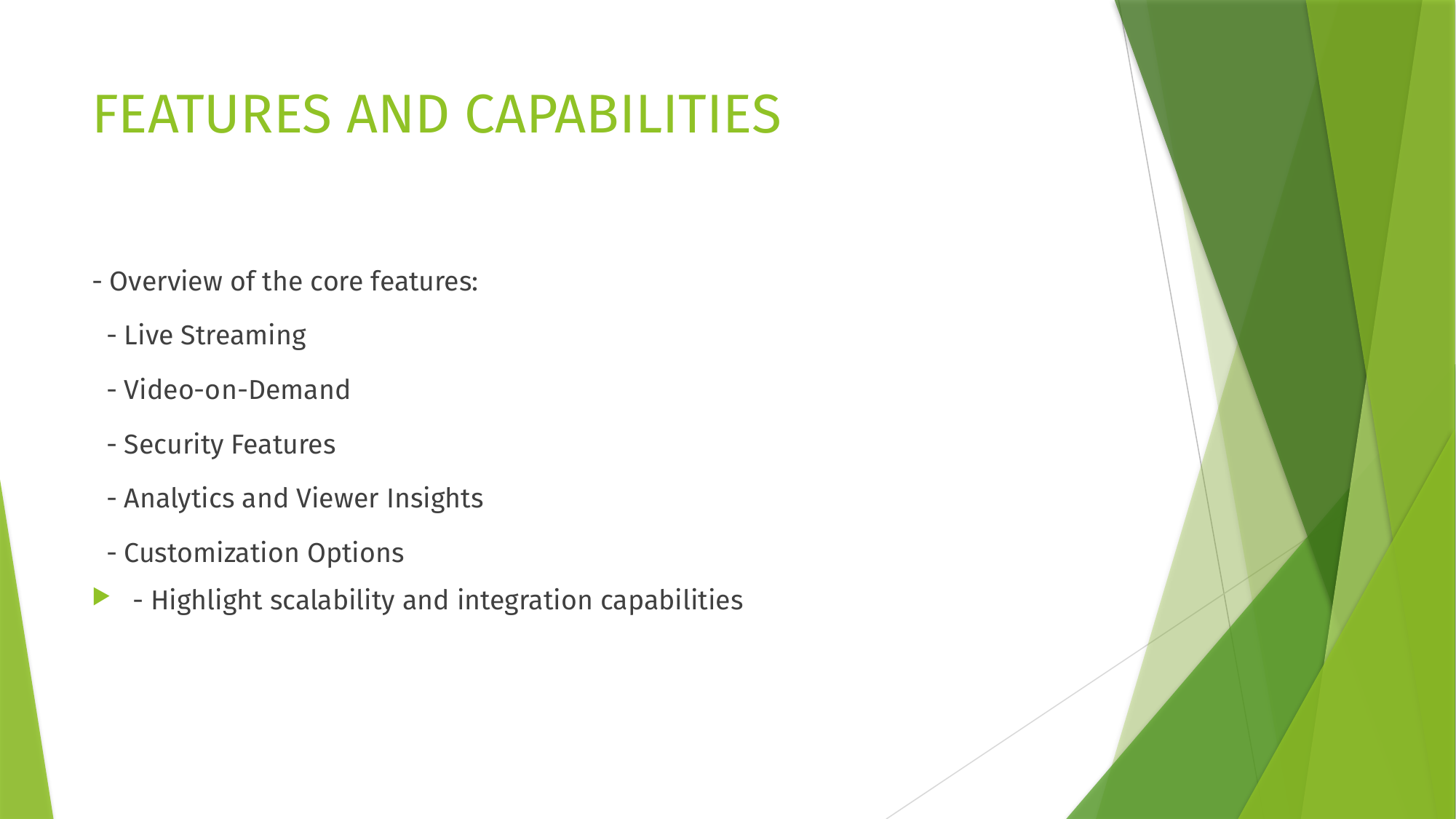

# FEATURES AND CAPABILITIES
- Overview of the core features:
  - Live Streaming
  - Video-on-Demand
  - Security Features
  - Analytics and Viewer Insights
  - Customization Options
- Highlight scalability and integration capabilities